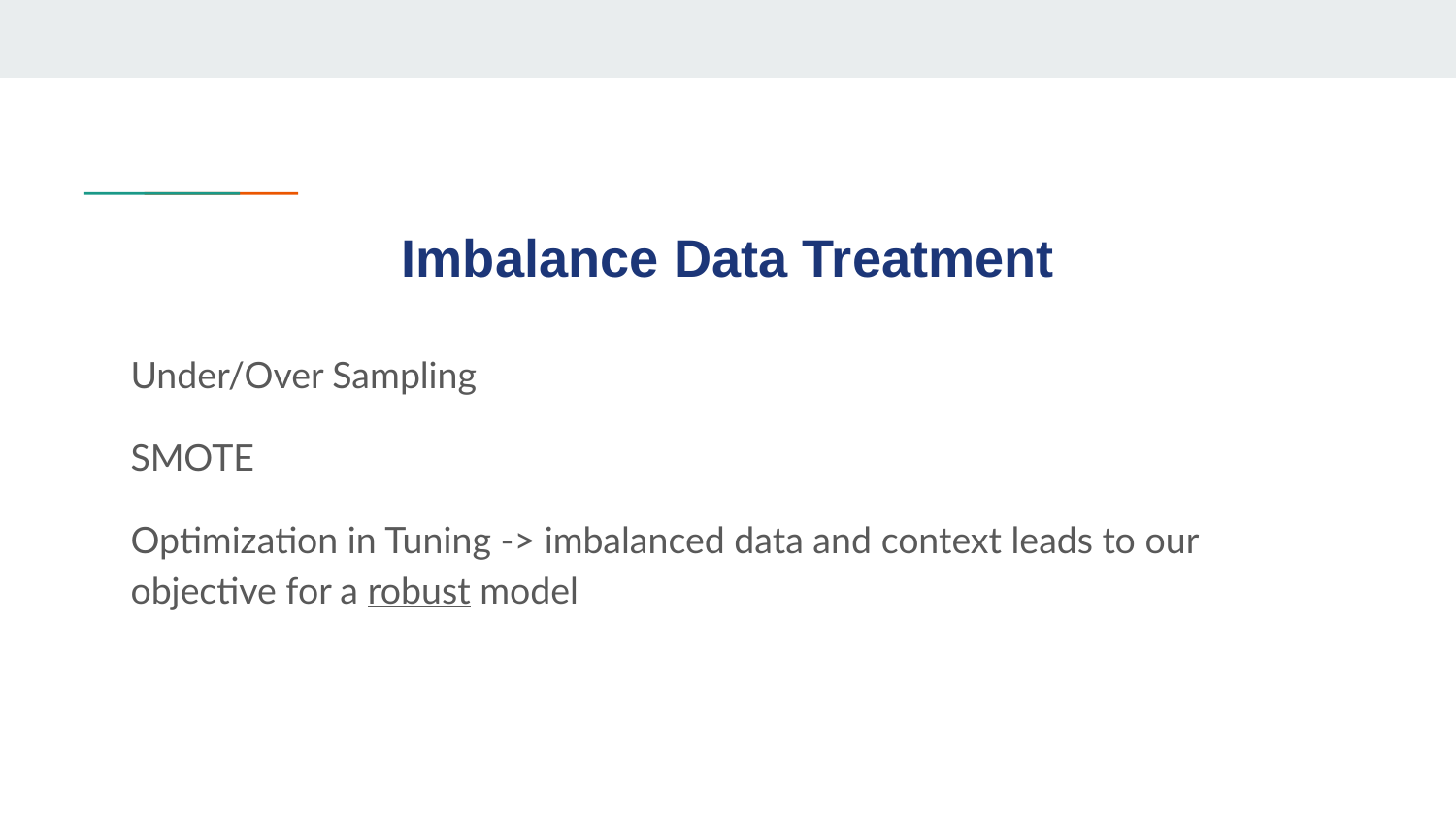

# Imbalance Data Treatment
Under/Over Sampling
SMOTE
Optimization in Tuning -> imbalanced data and context leads to our objective for a robust model